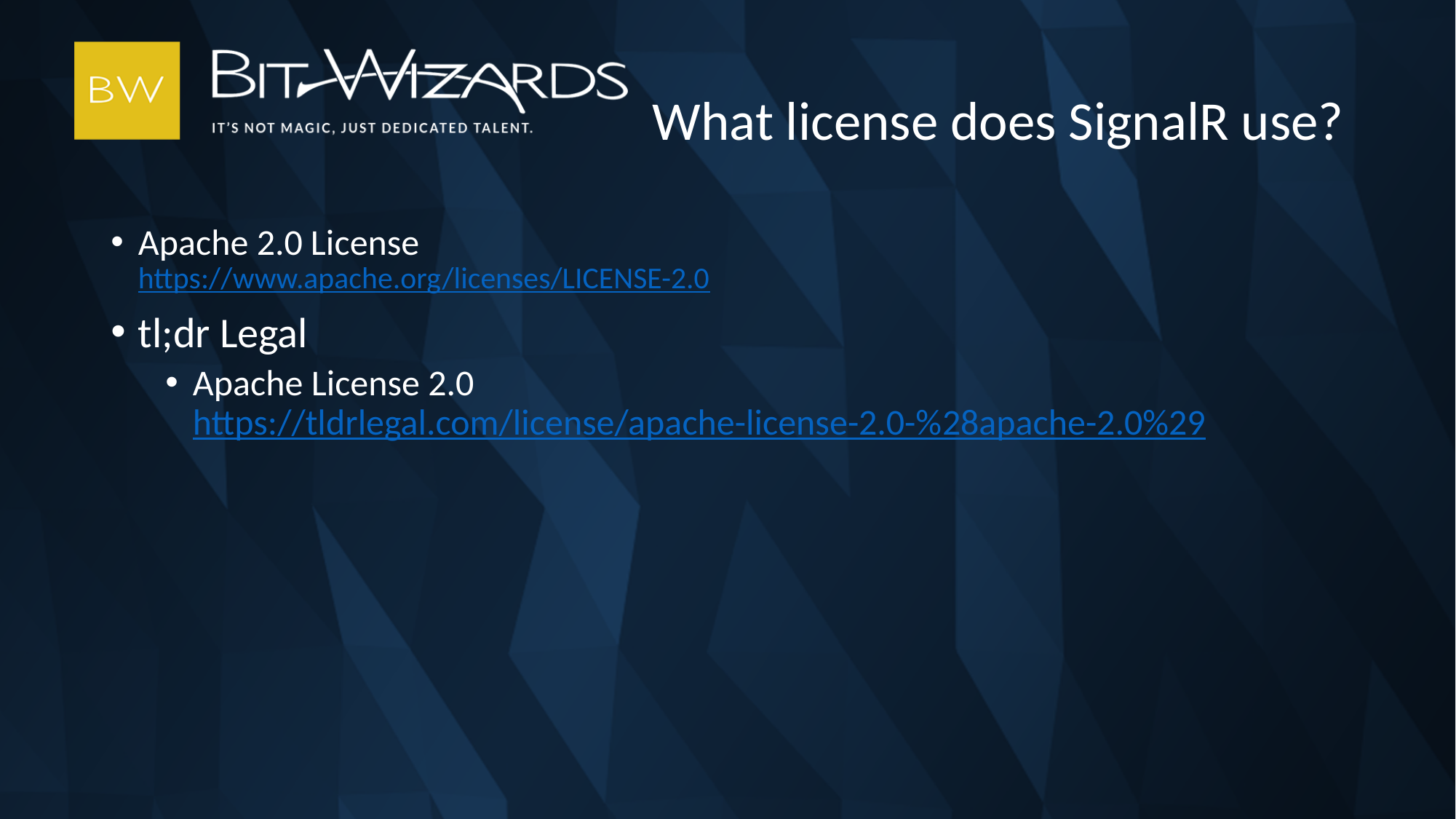

# What license does SignalR use?
Apache 2.0 License
https://www.apache.org/licenses/LICENSE-2.0
tl;dr Legal
Apache License 2.0
https://tldrlegal.com/license/apache-license-2.0-%28apache-2.0%29